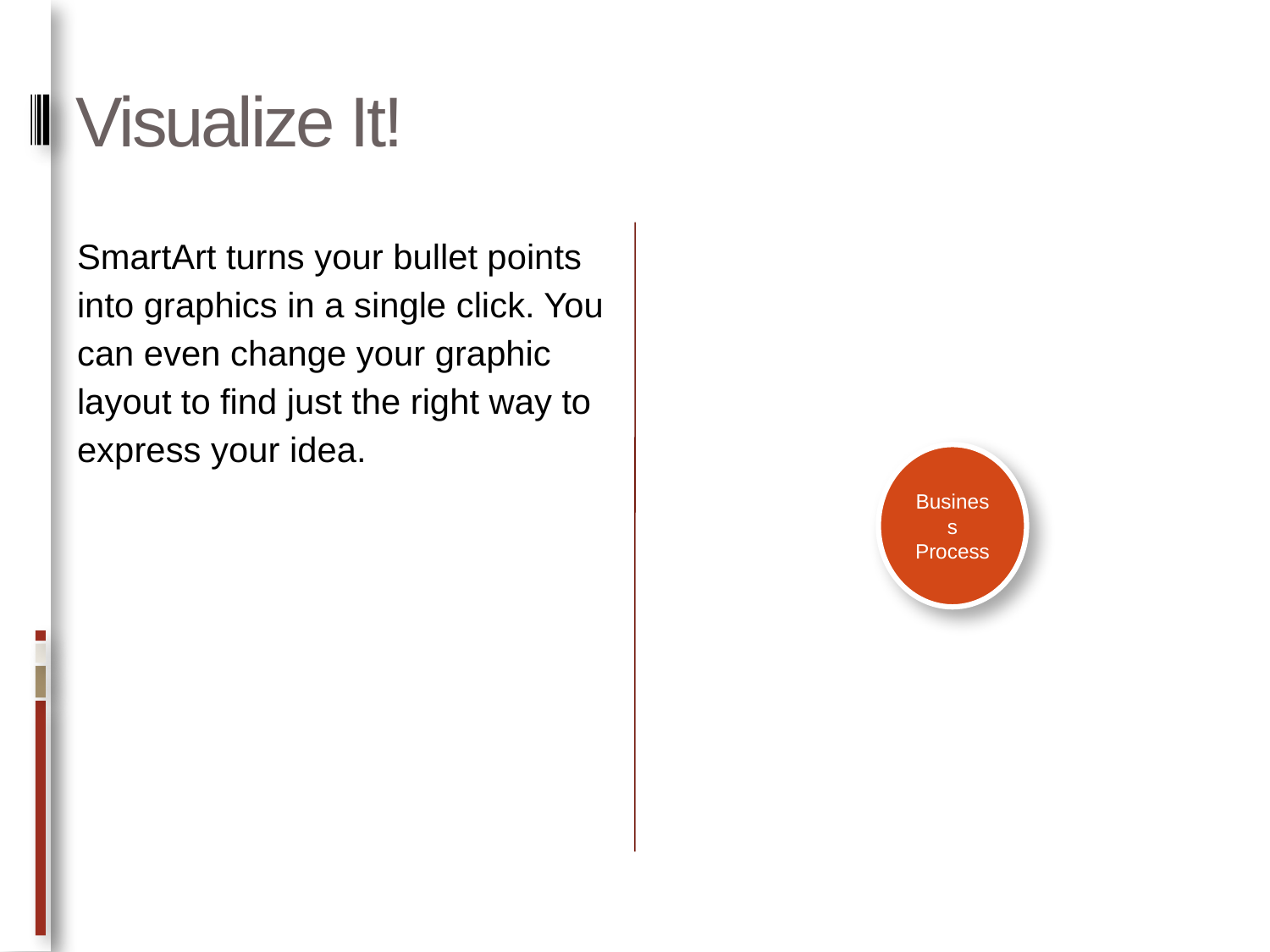

# Visualize It!
Business Process
Change
SmartArt turns your bullet points into graphics in a single click. You can even change your graphic layout to find just the right way to express your idea.